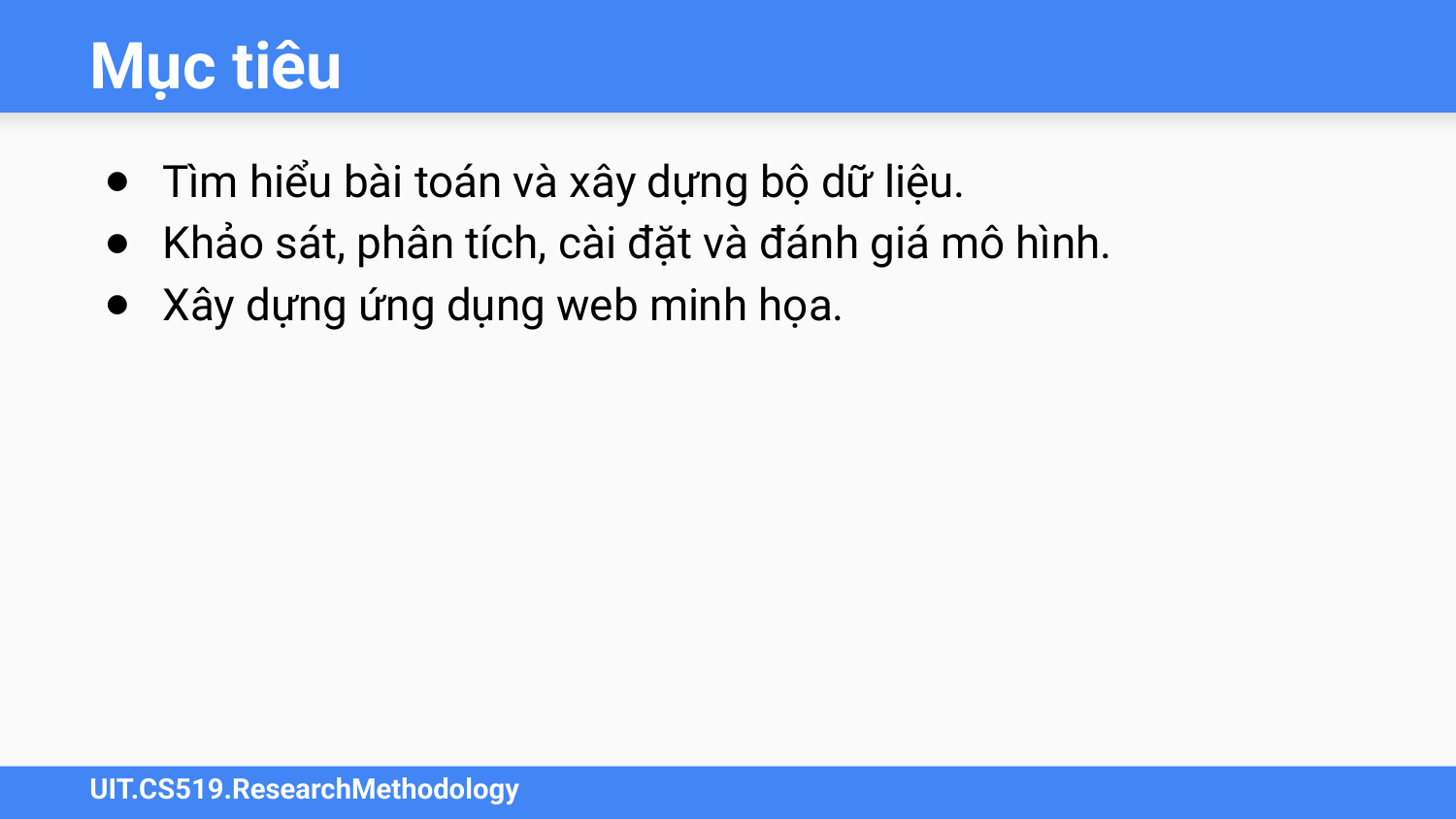

# Mục tiêu
Tìm hiểu bài toán và xây dựng bộ dữ liệu.
Khảo sát, phân tích, cài đặt và đánh giá mô hình.
Xây dựng ứng dụng web minh họa.